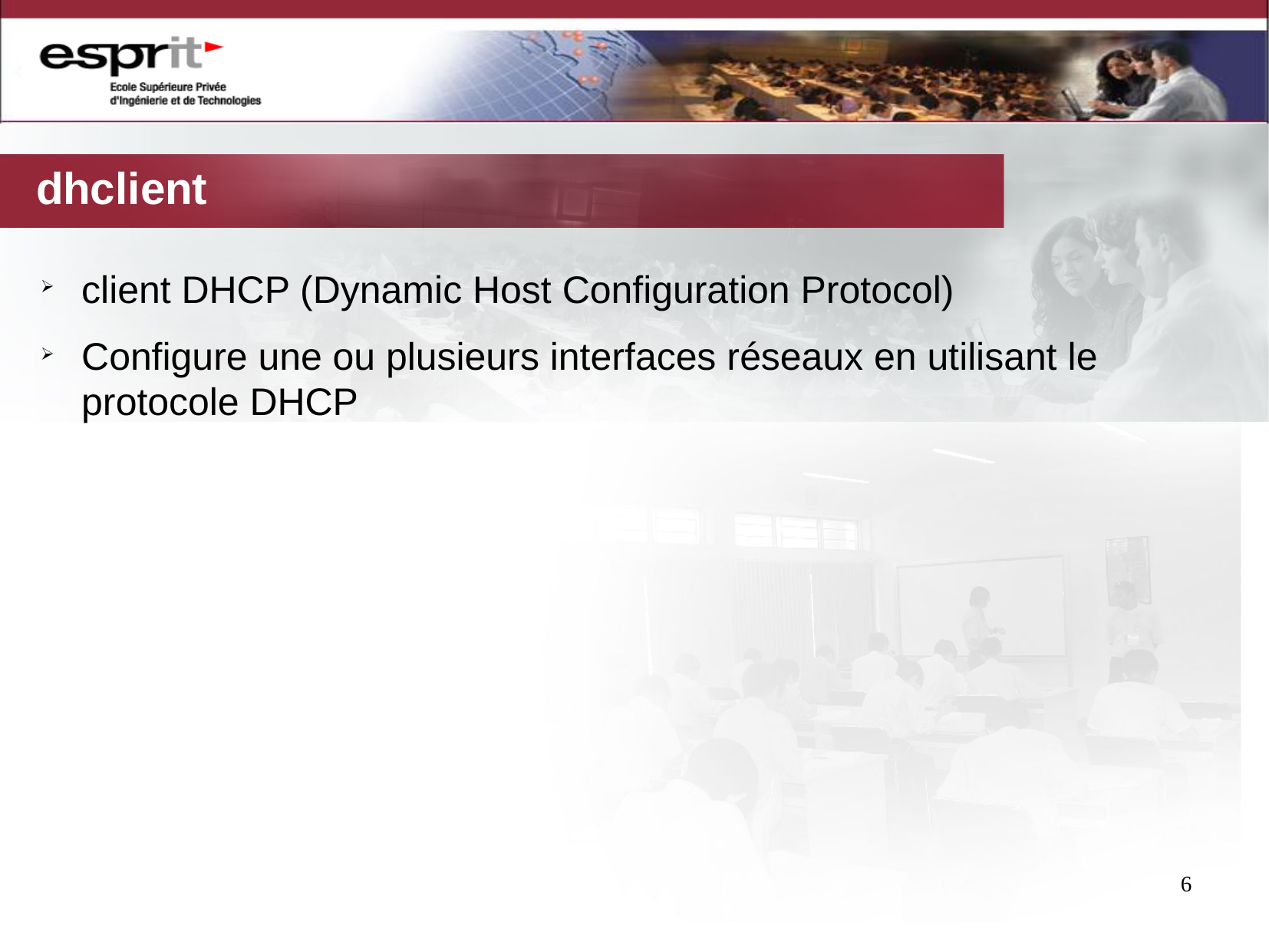

# dhclient
client DHCP (Dynamic Host Configuration Protocol)
Configure une ou plusieurs interfaces réseaux en utilisant le protocole DHCP
6